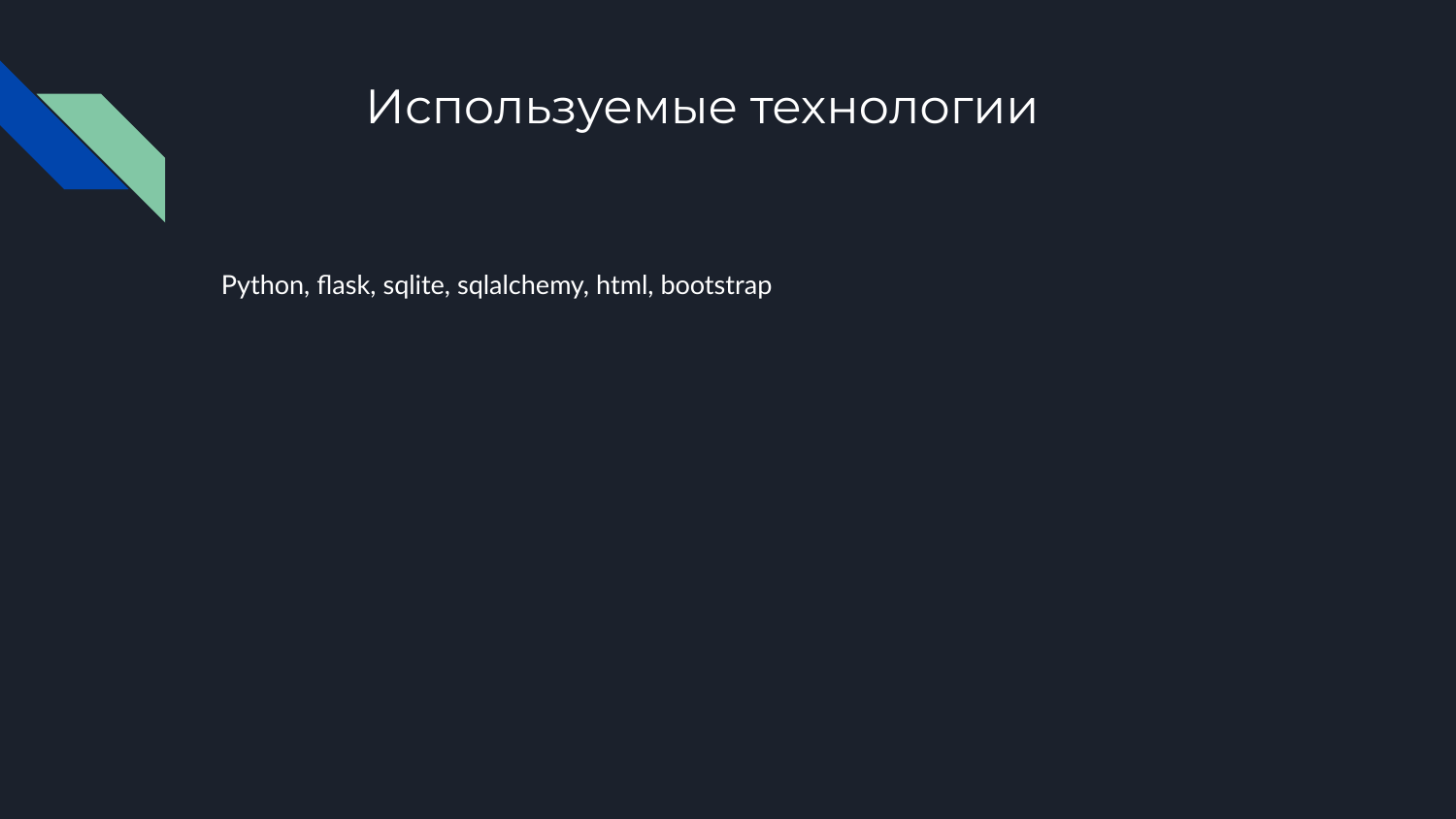

# Используемые технологии
Python, flask, sqlite, sqlalchemy, html, bootstrap